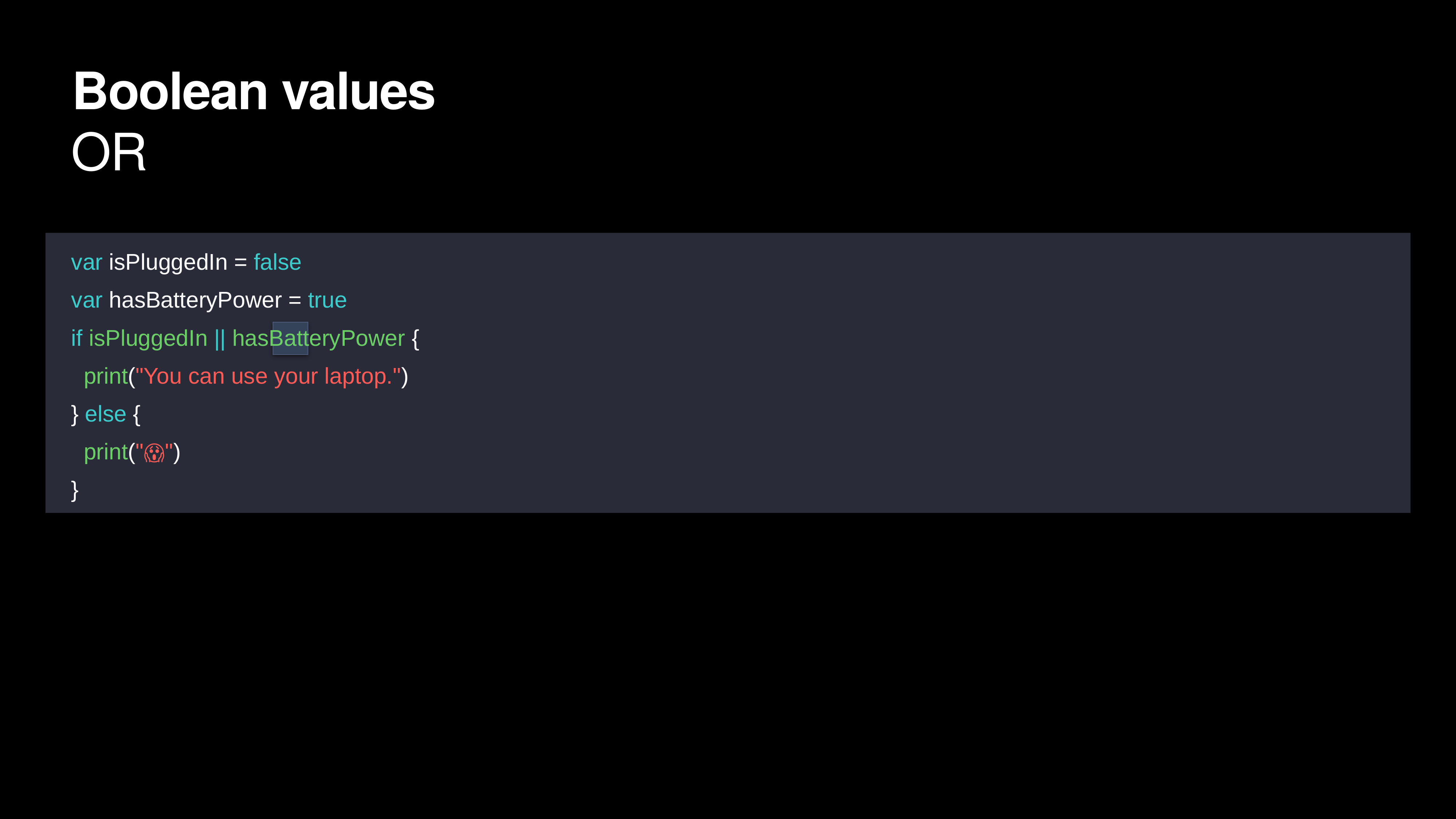

# Boolean values
OR

var isPluggedIn = false
var hasBatteryPower = true
if isPluggedIn || hasBatteryPower {
  print("You can use your laptop.")
} else {
  print("😱")
}